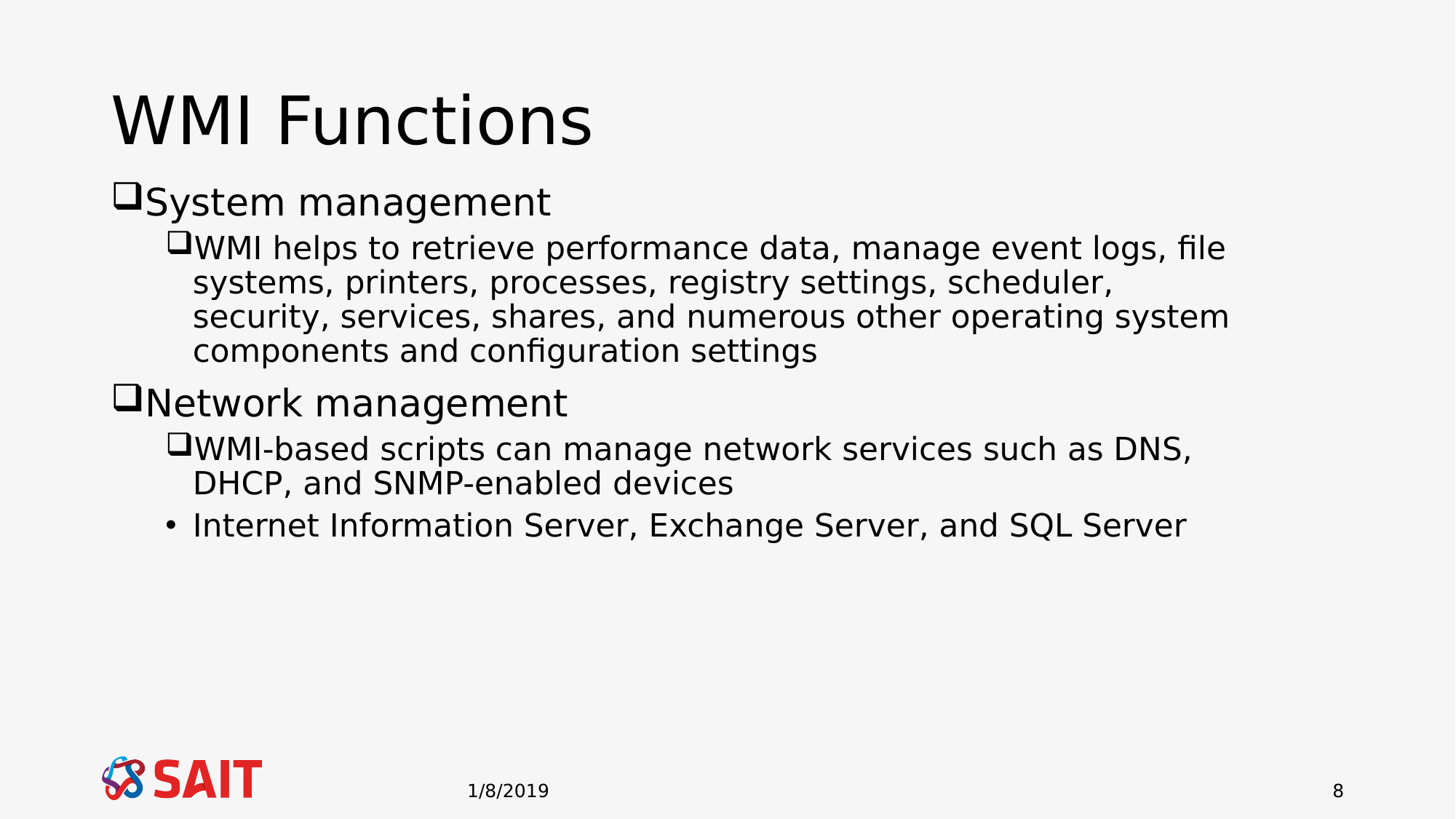

# WMI Functions
System management
WMI helps to retrieve performance data, manage event logs, file systems, printers, processes, registry settings, scheduler, security, services, shares, and numerous other operating system components and configuration settings
Network management
WMI-based scripts can manage network services such as DNS, DHCP, and SNMP-enabled devices
Internet Information Server, Exchange Server, and SQL Server

1/8/2019
8